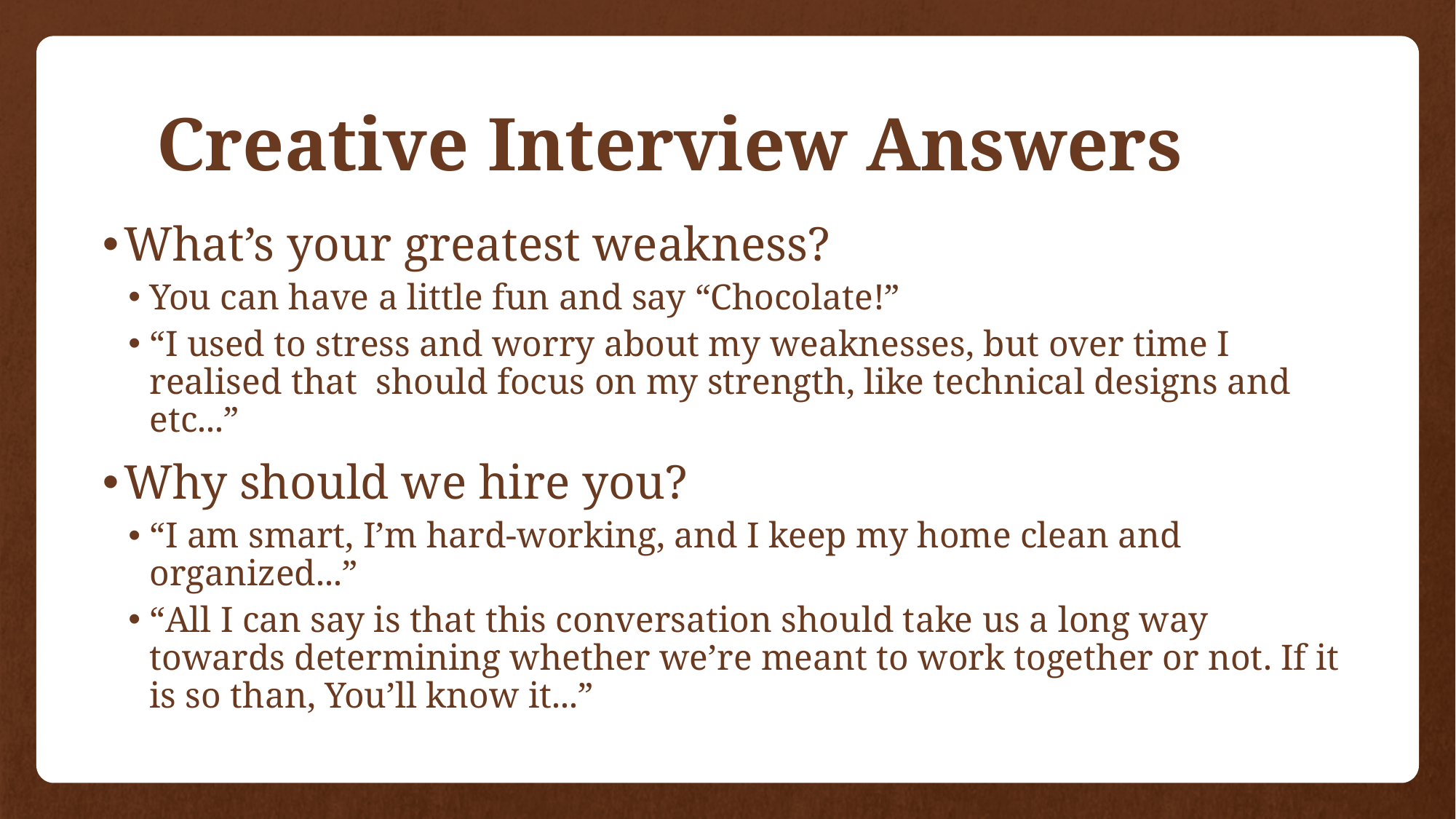

# Creative Interview Answers
What’s your greatest weakness?
You can have a little fun and say “Chocolate!”
“I used to stress and worry about my weaknesses, but over time I realised that  should focus on my strength, like technical designs and etc...”
Why should we hire you?
“I am smart, I’m hard-working, and I keep my home clean and organized...”
“All I can say is that this conversation should take us a long way towards determining whether we’re meant to work together or not. If it is so than, You’ll know it...”